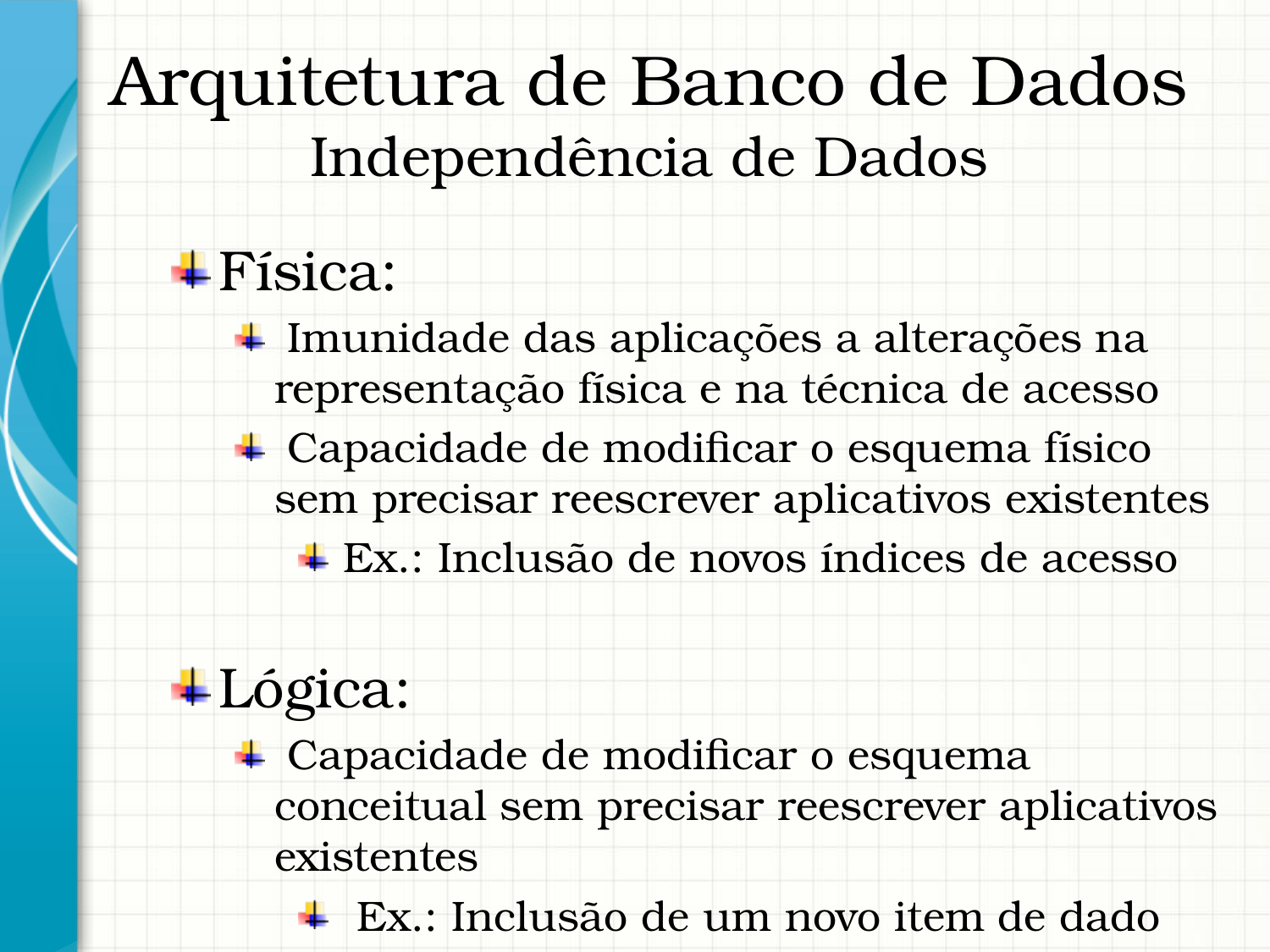

Arquitetura de Banco de Dados
Independência de Dados
Física:
 Imunidade das aplicações a alterações na representação física e na técnica de acesso
 Capacidade de modificar o esquema físico sem precisar reescrever aplicativos existentes
 Ex.: Inclusão de novos índices de acesso

Lógica:
 Capacidade de modificar o esquema conceitual sem precisar reescrever aplicativos existentes
  Ex.: Inclusão de um novo item de dado